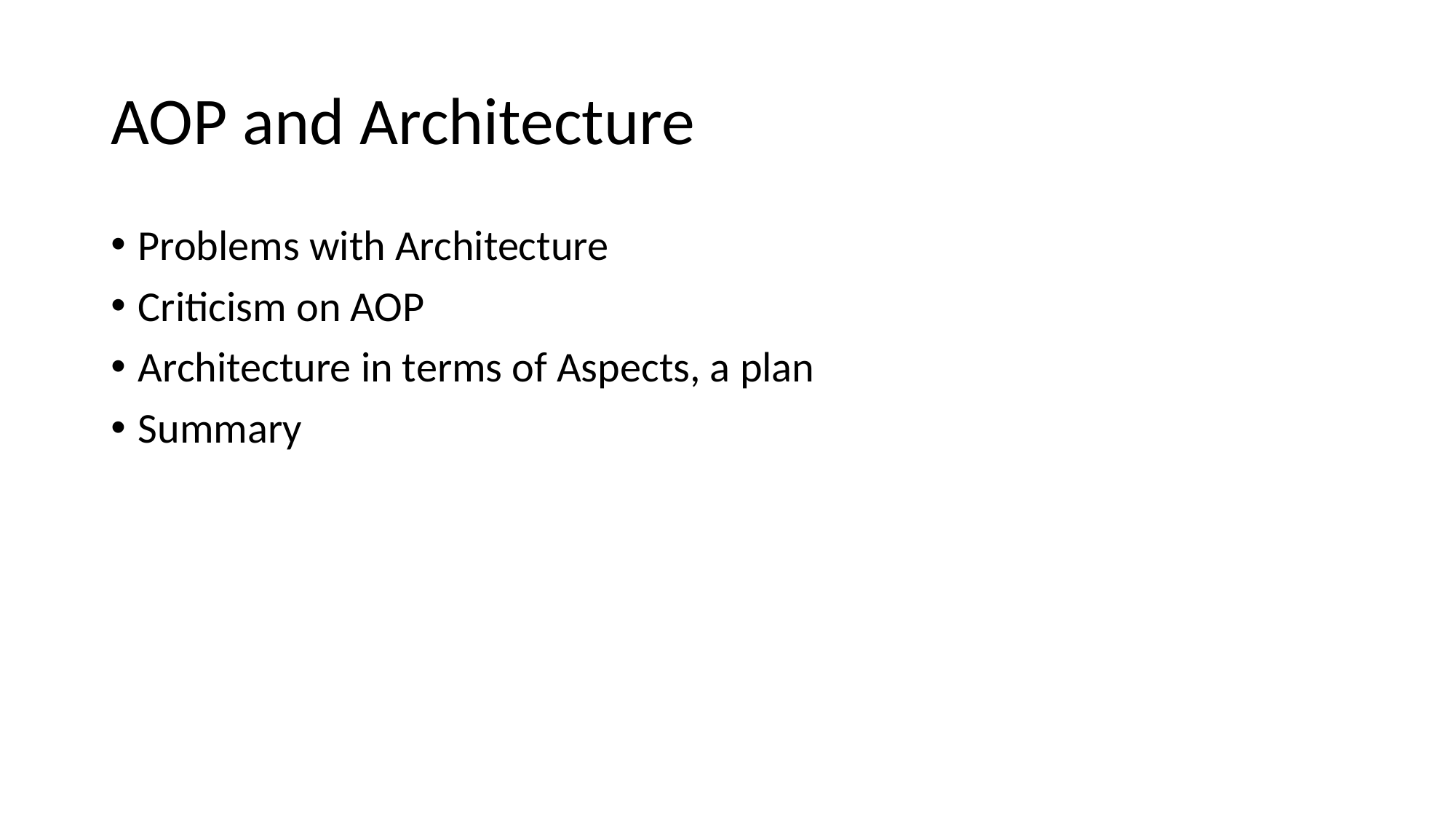

# AOP and Architecture
Problems with Architecture
Criticism on AOP
Architecture in terms of Aspects, a plan
Summary